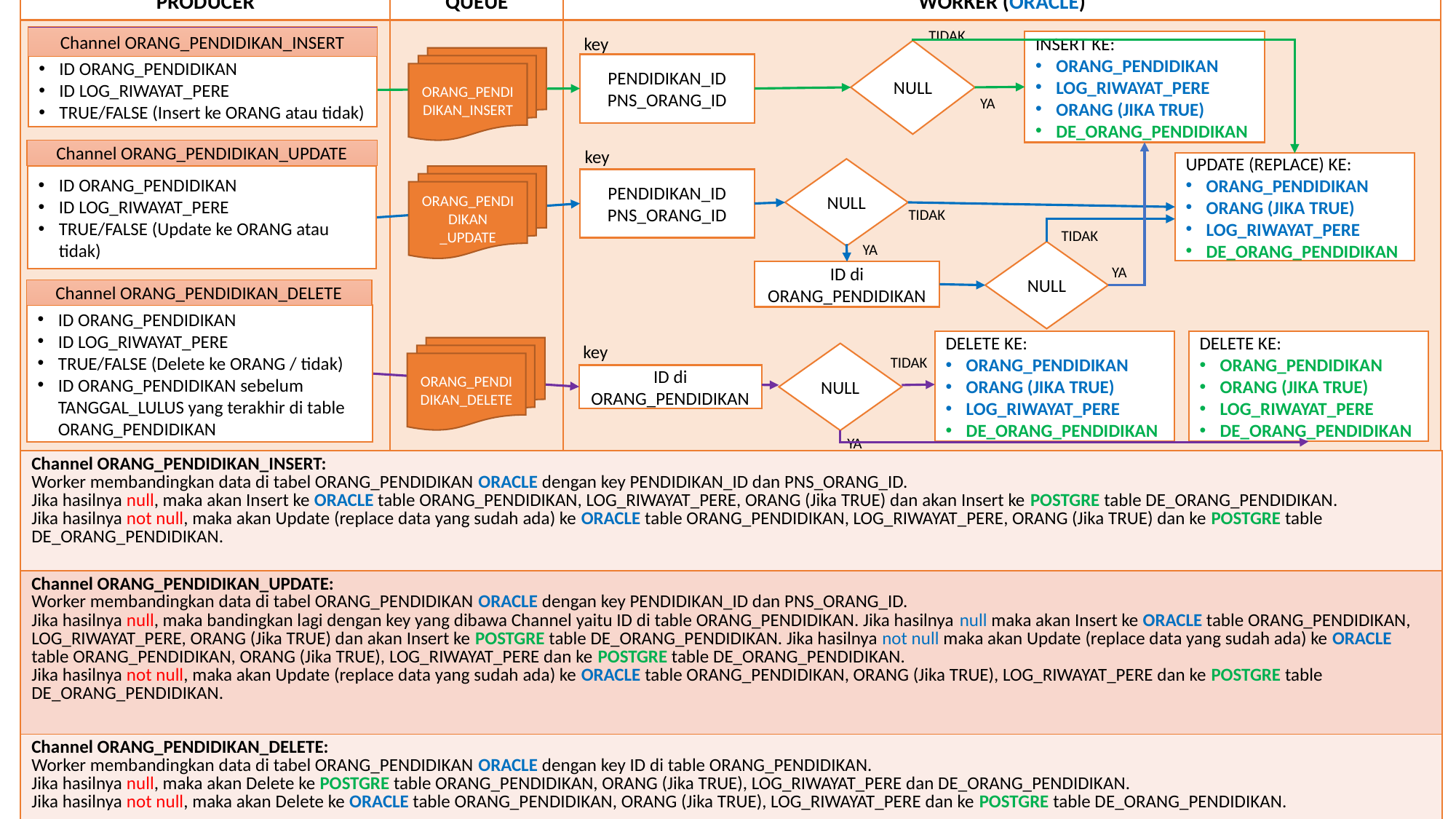

| PRODUCER | QUEUE | WORKER (ORACLE) |
| --- | --- | --- |
|  |  |  |
TIDAK
Channel ORANG_PENDIDIKAN_INSERT
key
INSERT KE:
ORANG_PENDIDIKAN
LOG_RIWAYAT_PERE
ORANG (JIKA TRUE)
DE_ORANG_PENDIDIKAN
NULL
ORANG_PENDIDIKAN_INSERT
ID ORANG_PENDIDIKAN
ID LOG_RIWAYAT_PERE
TRUE/FALSE (Insert ke ORANG atau tidak)
PENDIDIKAN_ID
PNS_ORANG_ID
YA
Channel ORANG_PENDIDIKAN_UPDATE
key
UPDATE (REPLACE) KE:
ORANG_PENDIDIKAN
ORANG (JIKA TRUE)
LOG_RIWAYAT_PERE
DE_ORANG_PENDIDIKAN
NULL
ORANG_PENDIDIKAN
_UPDATE
ID ORANG_PENDIDIKAN
ID LOG_RIWAYAT_PERE
TRUE/FALSE (Update ke ORANG atau tidak)
PENDIDIKAN_ID
PNS_ORANG_ID
TIDAK
TIDAK
YA
NULL
YA
ID di ORANG_PENDIDIKAN
Channel ORANG_PENDIDIKAN_DELETE
ID ORANG_PENDIDIKAN
ID LOG_RIWAYAT_PERE
TRUE/FALSE (Delete ke ORANG / tidak)
ID ORANG_PENDIDIKAN sebelum TANGGAL_LULUS yang terakhir di table ORANG_PENDIDIKAN
DELETE KE:
ORANG_PENDIDIKAN
ORANG (JIKA TRUE)
LOG_RIWAYAT_PERE
DE_ORANG_PENDIDIKAN
DELETE KE:
ORANG_PENDIDIKAN
ORANG (JIKA TRUE)
LOG_RIWAYAT_PERE
DE_ORANG_PENDIDIKAN
key
ORANG_PENDIDIKAN_DELETE
NULL
TIDAK
ID di ORANG_PENDIDIKAN
YA
| Channel ORANG\_PENDIDIKAN\_INSERT: Worker membandingkan data di tabel ORANG\_PENDIDIKAN ORACLE dengan key PENDIDIKAN\_ID dan PNS\_ORANG\_ID. Jika hasilnya null, maka akan Insert ke ORACLE table ORANG\_PENDIDIKAN, LOG\_RIWAYAT\_PERE, ORANG (Jika TRUE) dan akan Insert ke POSTGRE table DE\_ORANG\_PENDIDIKAN. Jika hasilnya not null, maka akan Update (replace data yang sudah ada) ke ORACLE table ORANG\_PENDIDIKAN, LOG\_RIWAYAT\_PERE, ORANG (Jika TRUE) dan ke POSTGRE table DE\_ORANG\_PENDIDIKAN. |
| --- |
| Channel ORANG\_PENDIDIKAN\_UPDATE: Worker membandingkan data di tabel ORANG\_PENDIDIKAN ORACLE dengan key PENDIDIKAN\_ID dan PNS\_ORANG\_ID. Jika hasilnya null, maka bandingkan lagi dengan key yang dibawa Channel yaitu ID di table ORANG\_PENDIDIKAN. Jika hasilnya null maka akan Insert ke ORACLE table ORANG\_PENDIDIKAN, LOG\_RIWAYAT\_PERE, ORANG (Jika TRUE) dan akan Insert ke POSTGRE table DE\_ORANG\_PENDIDIKAN. Jika hasilnya not null maka akan Update (replace data yang sudah ada) ke ORACLE table ORANG\_PENDIDIKAN, ORANG (Jika TRUE), LOG\_RIWAYAT\_PERE dan ke POSTGRE table DE\_ORANG\_PENDIDIKAN. Jika hasilnya not null, maka akan Update (replace data yang sudah ada) ke ORACLE table ORANG\_PENDIDIKAN, ORANG (Jika TRUE), LOG\_RIWAYAT\_PERE dan ke POSTGRE table DE\_ORANG\_PENDIDIKAN. |
| Channel ORANG\_PENDIDIKAN\_DELETE: Worker membandingkan data di tabel ORANG\_PENDIDIKAN ORACLE dengan key ID di table ORANG\_PENDIDIKAN. Jika hasilnya null, maka akan Delete ke POSTGRE table ORANG\_PENDIDIKAN, ORANG (Jika TRUE), LOG\_RIWAYAT\_PERE dan DE\_ORANG\_PENDIDIKAN. Jika hasilnya not null, maka akan Delete ke ORACLE table ORANG\_PENDIDIKAN, ORANG (Jika TRUE), LOG\_RIWAYAT\_PERE dan ke POSTGRE table DE\_ORANG\_PENDIDIKAN. |